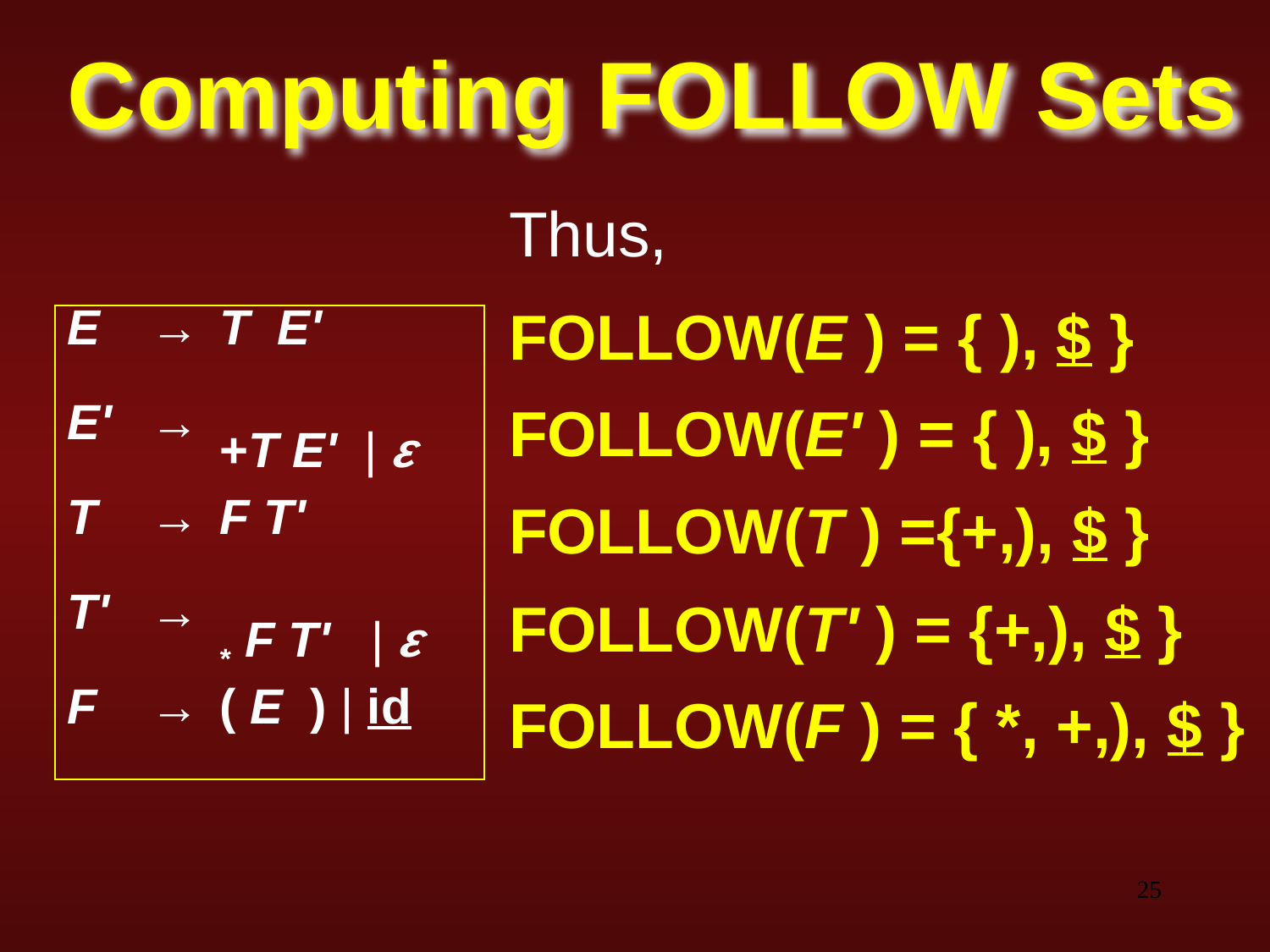

# Computing FOLLOW Sets
Thus,
FOLLOW(E ) = { ), $ }
FOLLOW(E' ) = { ), $ }
FOLLOW(T ) ={+,), $ }
FOLLOW(T' ) = {+,), $ }
FOLLOW(F ) = { *, +,), $ }
| E | → | T E' |
| --- | --- | --- |
| E' | → | +T E' | ε |
| T | → | F T' |
| T' | → | \* F T' | ε |
| F | → | ( E ) | id |
25